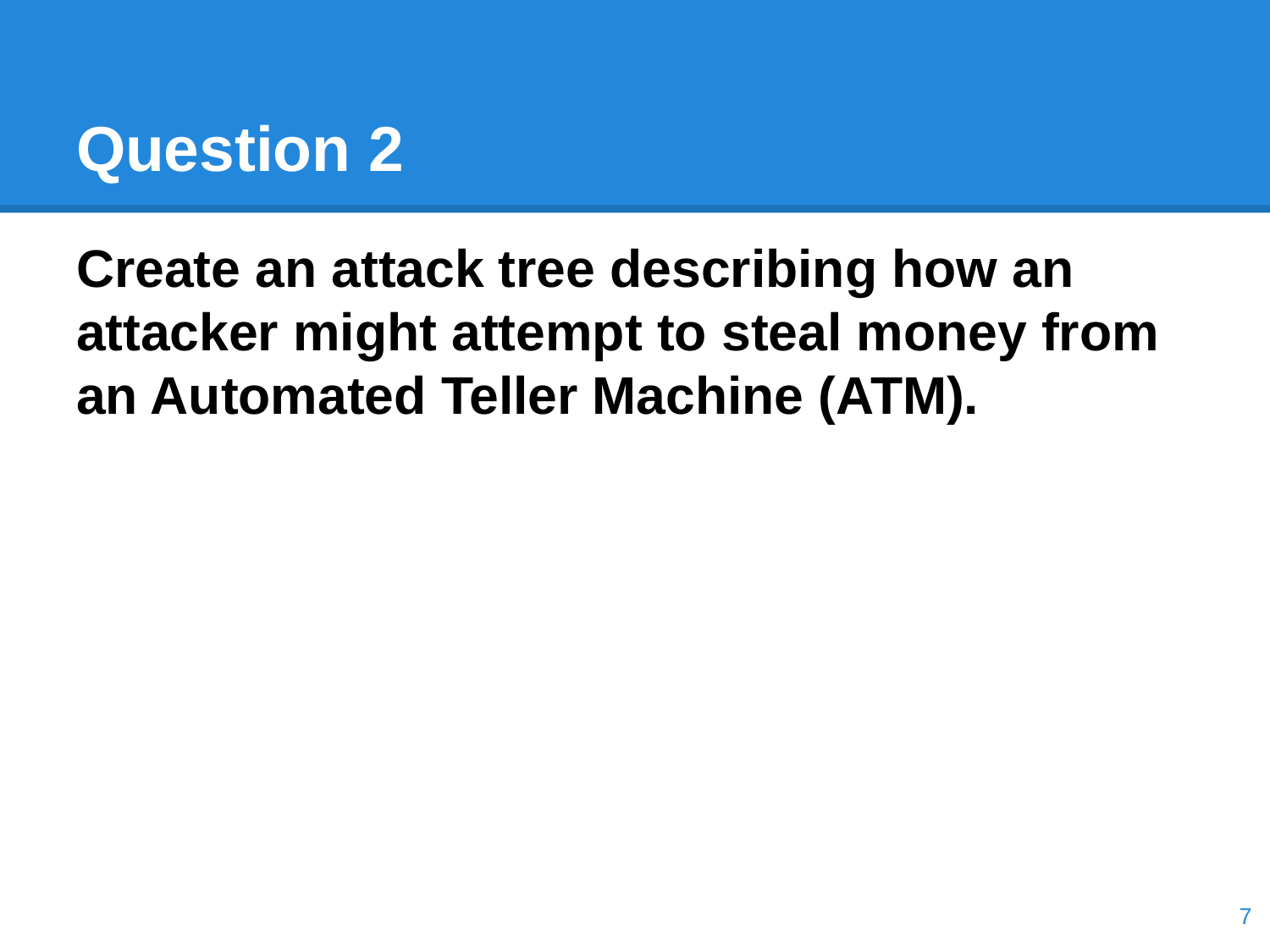

# Question 2
Create an attack tree describing how an attacker might attempt to steal money from an Automated Teller Machine (ATM).
7